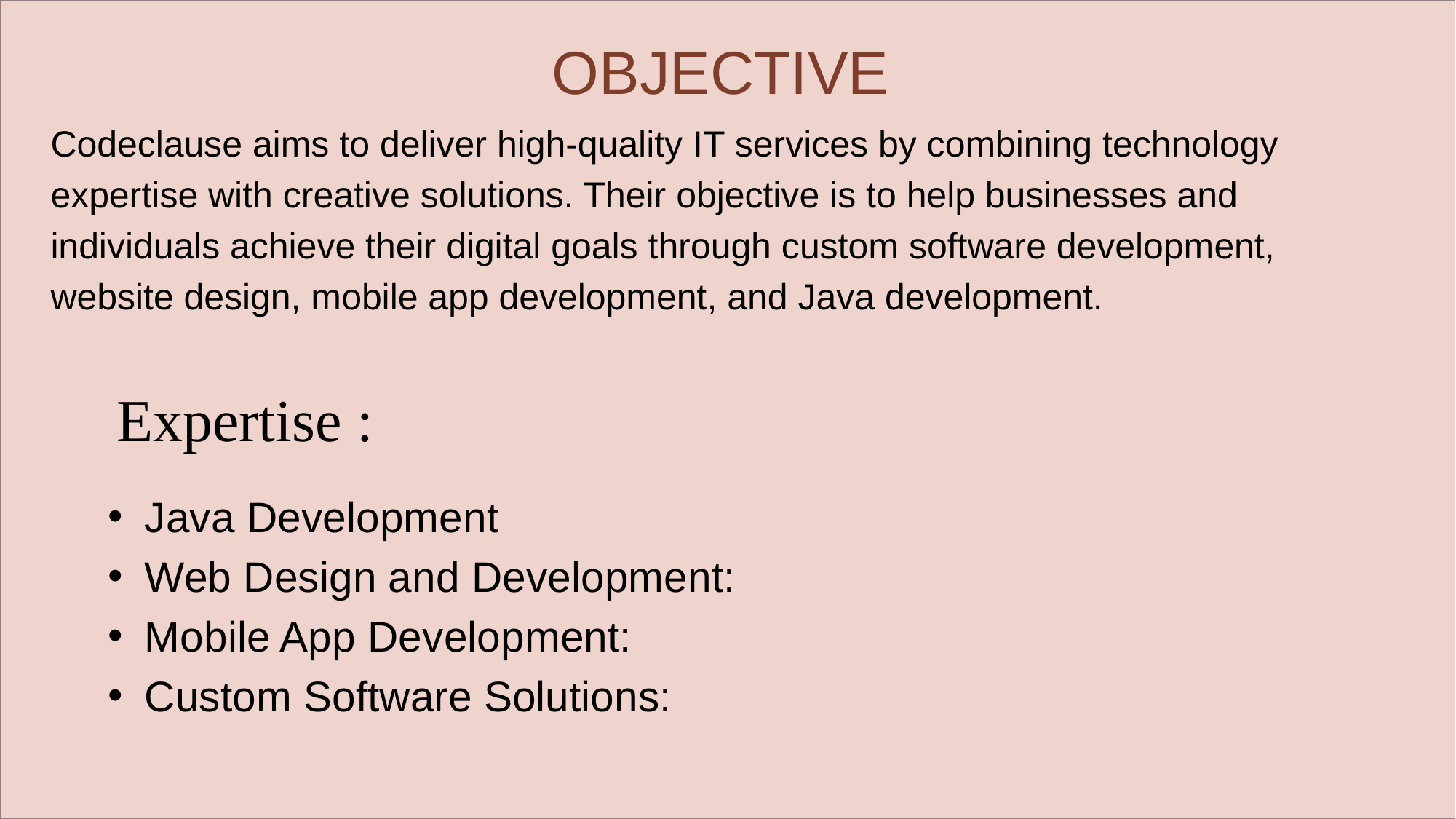

Objective
Codeclause aims to deliver high-quality IT services by combining technology expertise with creative solutions. Their objective is to help businesses and individuals achieve their digital goals through custom software development, website design, mobile app development, and Java development.
Expertise :
Java Development
Web Design and Development:
Mobile App Development:
Custom Software Solutions: